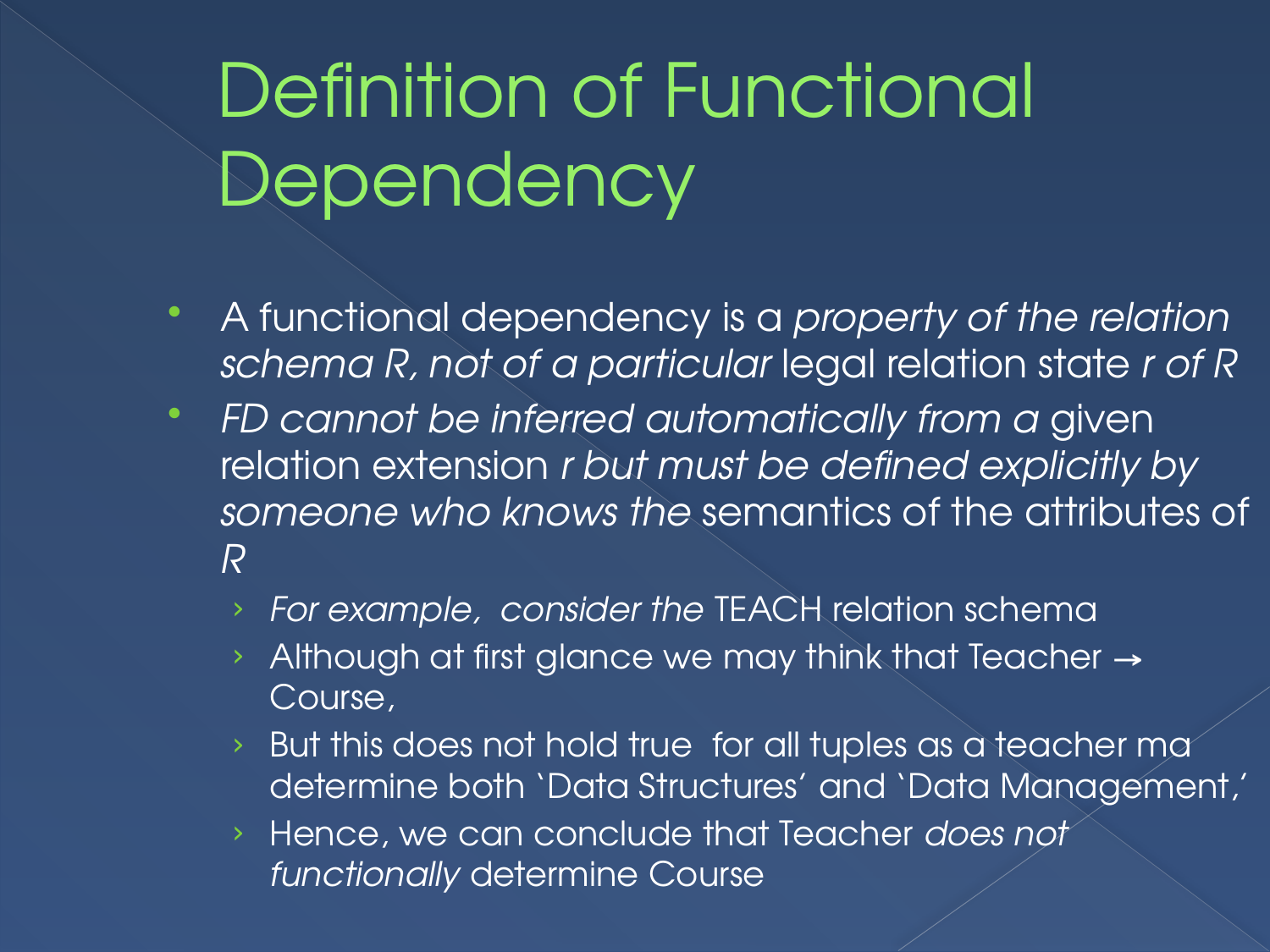

Definition of Functional Dependency
A functional dependency is a property of the relation schema R, not of a particular legal relation state r of R
FD cannot be inferred automatically from a given relation extension r but must be defined explicitly by someone who knows the semantics of the attributes of R
For example,  consider the TEACH relation schema
Although at first glance we may think that Teacher → Course,
But this does not hold true  for all tuples as a teacher ma determine both ‘Data Structures’ and ‘Data Management,’
Hence, we can conclude that Teacher does not functionally determine Course